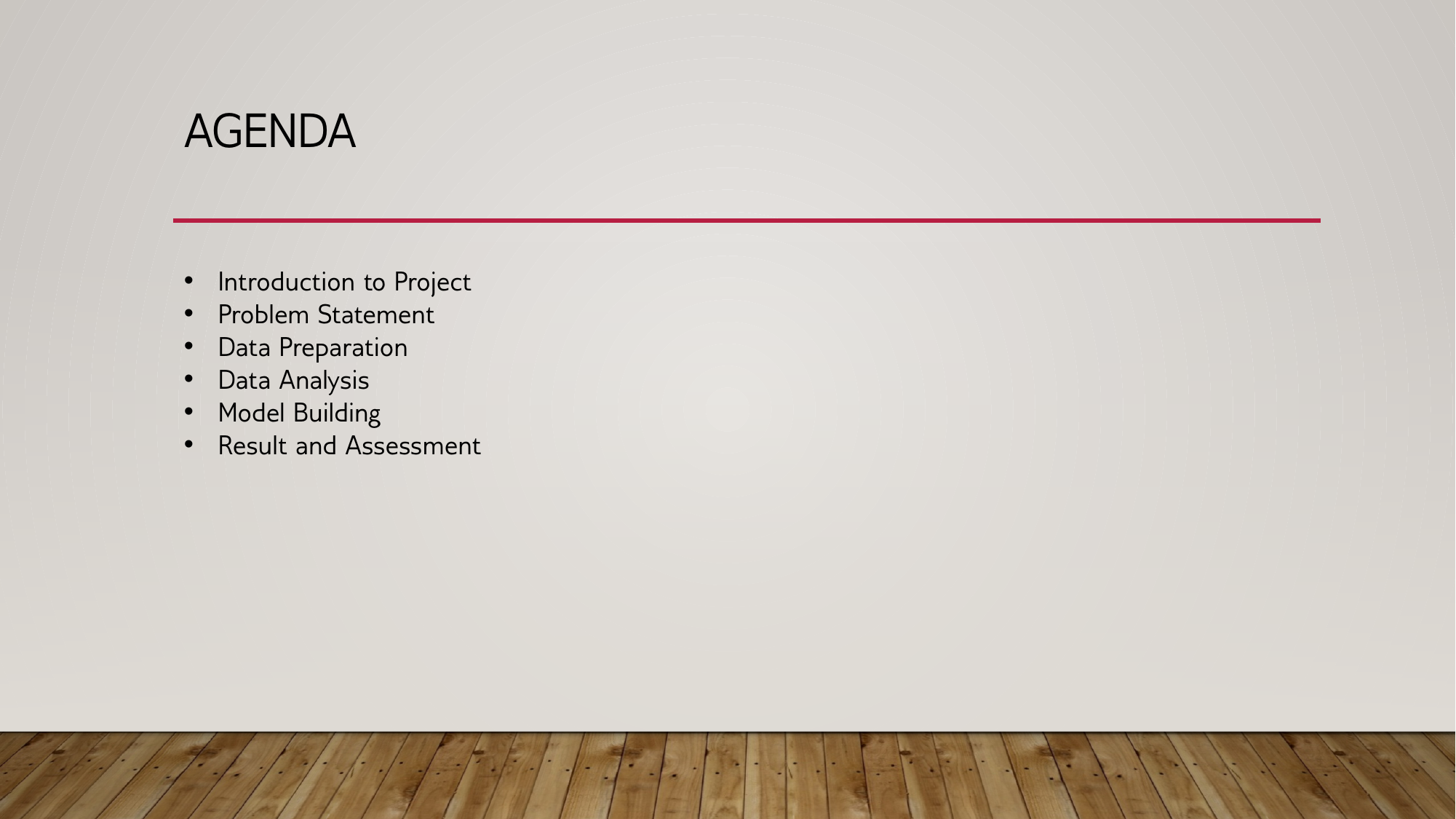

# agenda
Introduction to Project
Problem Statement
Data Preparation
Data Analysis
Model Building
Result and Assessment